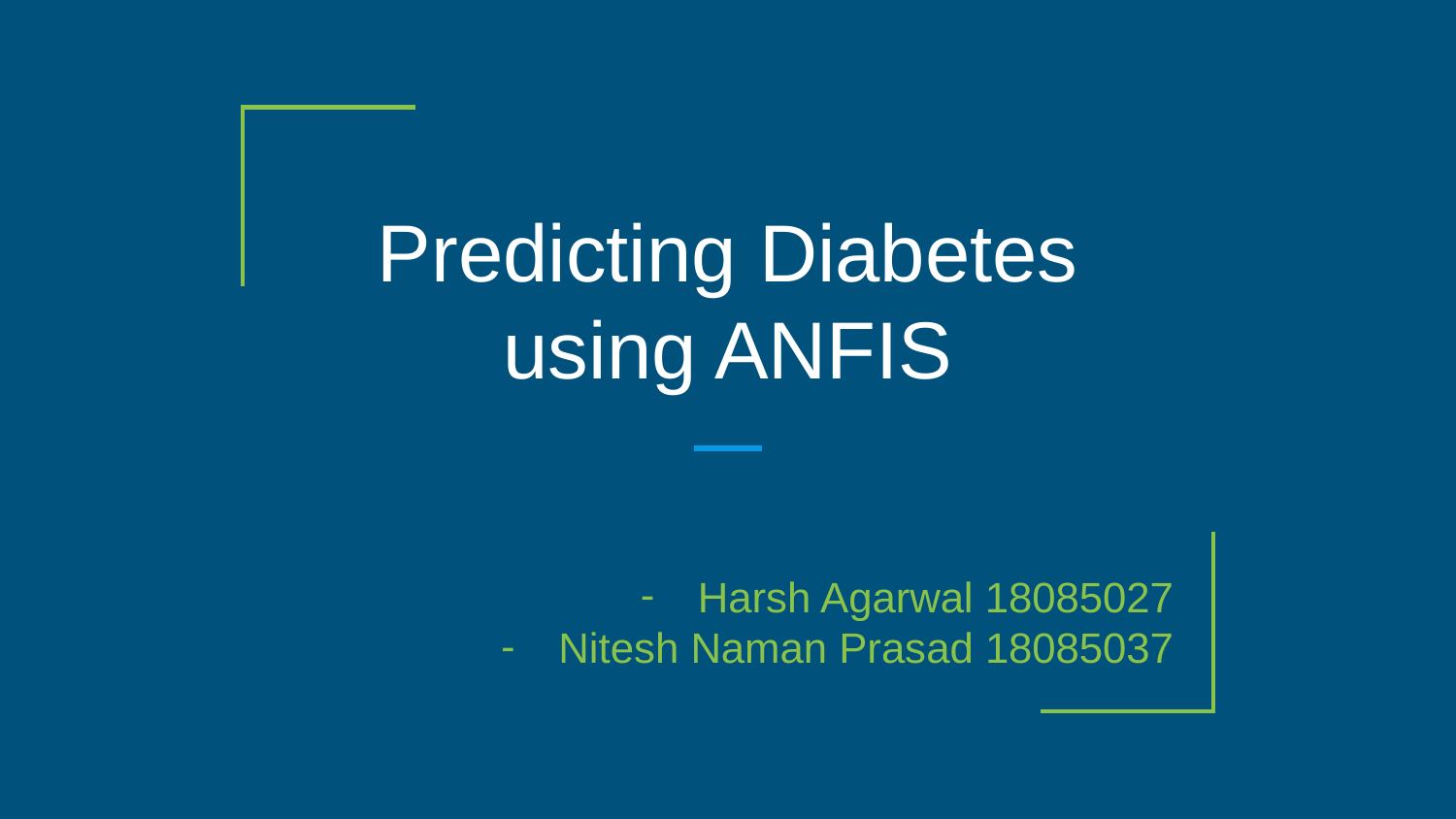

# Predicting Diabetes using ANFIS
Harsh Agarwal 18085027
Nitesh Naman Prasad 18085037